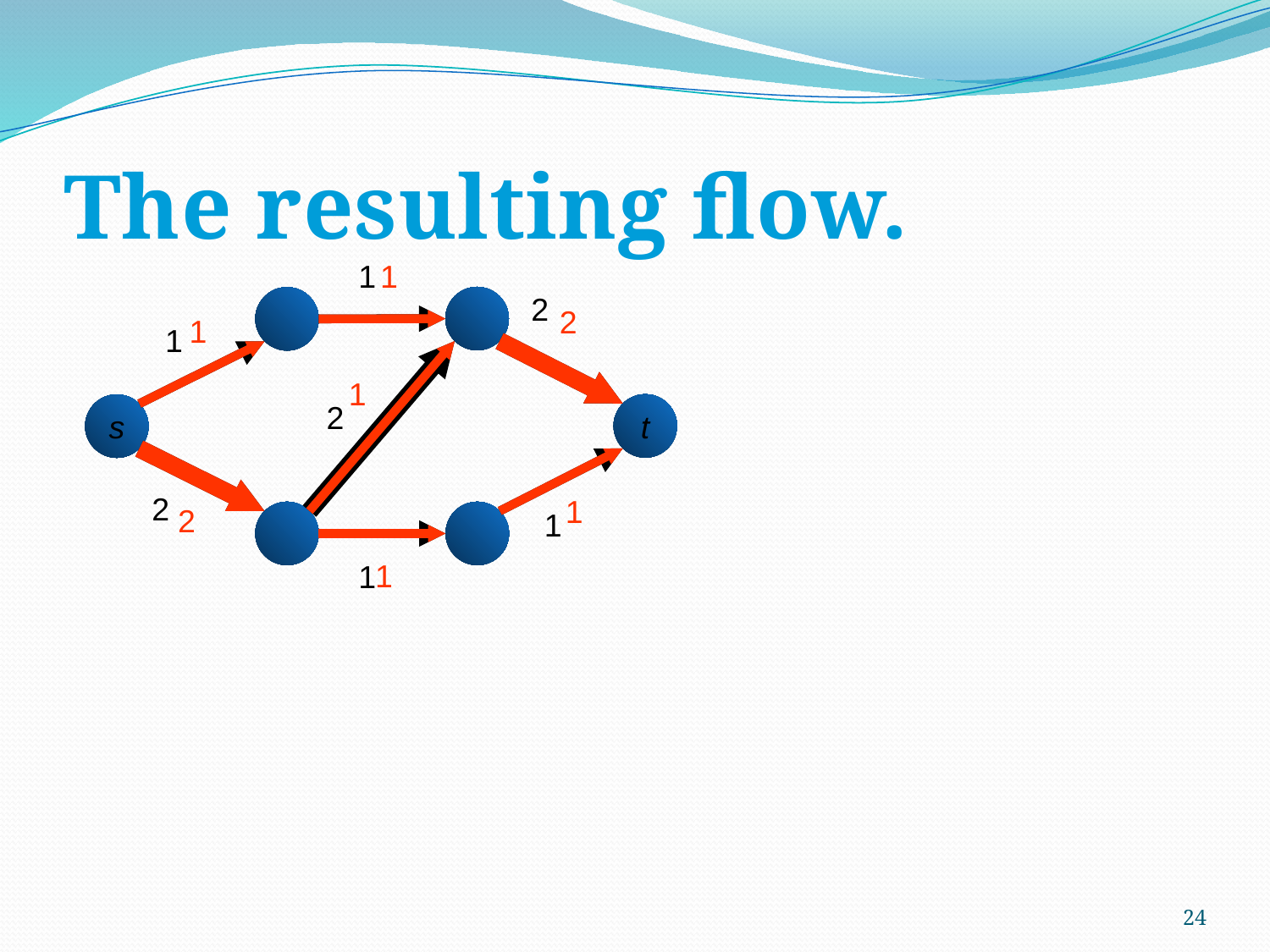

# The resulting flow.
1
1
2

2
1
1
1
2
t
s
2
1
2
1

1
1
24